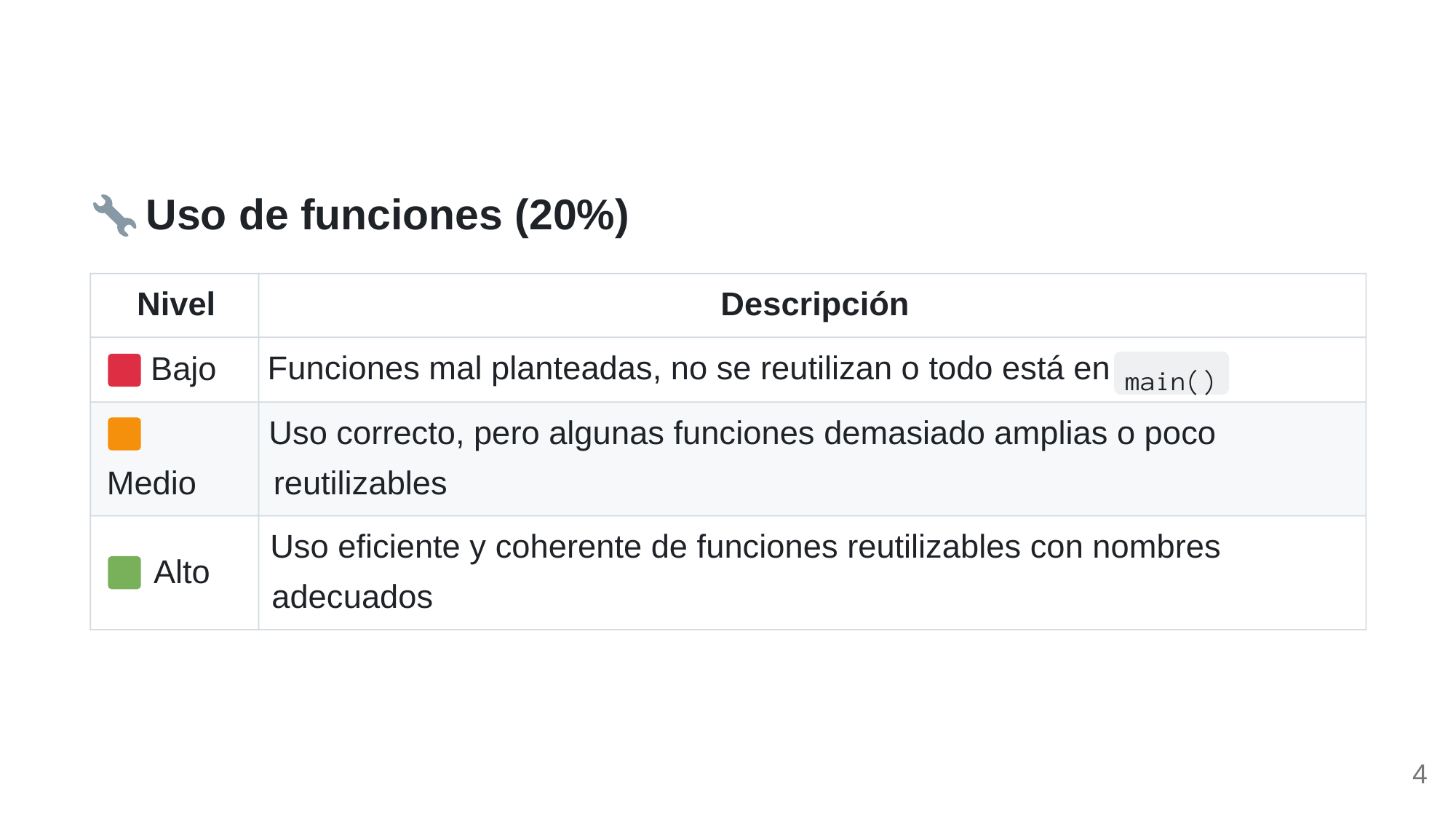

Uso de funciones (20%)

Nivel
Descripción

Funciones mal planteadas, no se reutilizan o todo está en
 Bajo

main()

Uso correcto, pero algunas funciones demasiado amplias o poco

Medio
reutilizables

Uso eficiente y coherente de funciones reutilizables con nombres
 Alto

adecuados

4